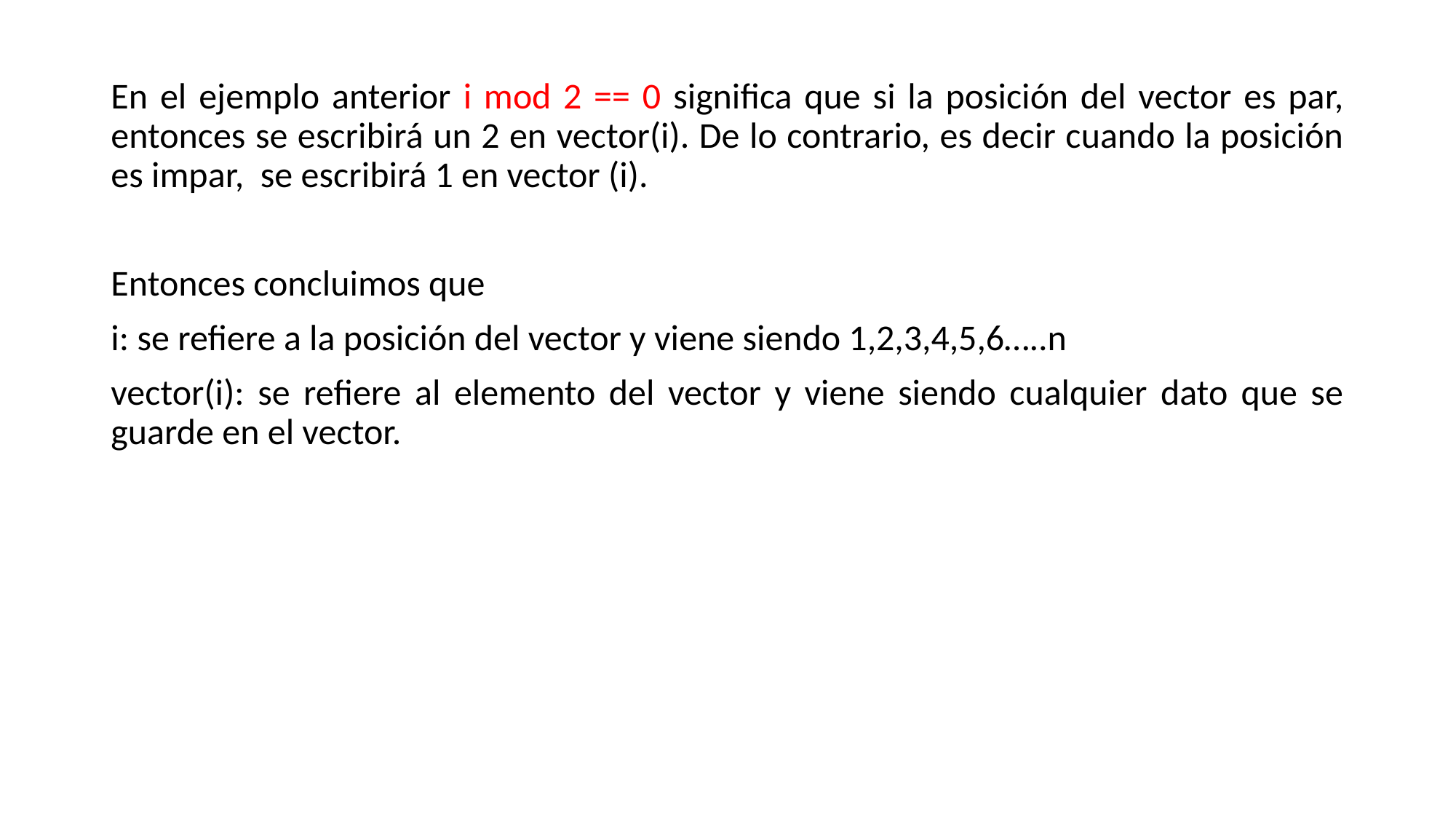

En el ejemplo anterior i mod 2 == 0 significa que si la posición del vector es par, entonces se escribirá un 2 en vector(i). De lo contrario, es decir cuando la posición es impar,  se escribirá 1 en vector (i).

Entonces concluimos que
i: se refiere a la posición del vector y viene siendo 1,2,3,4,5,6…..n
vector(i): se refiere al elemento del vector y viene siendo cualquier dato que se guarde en el vector.